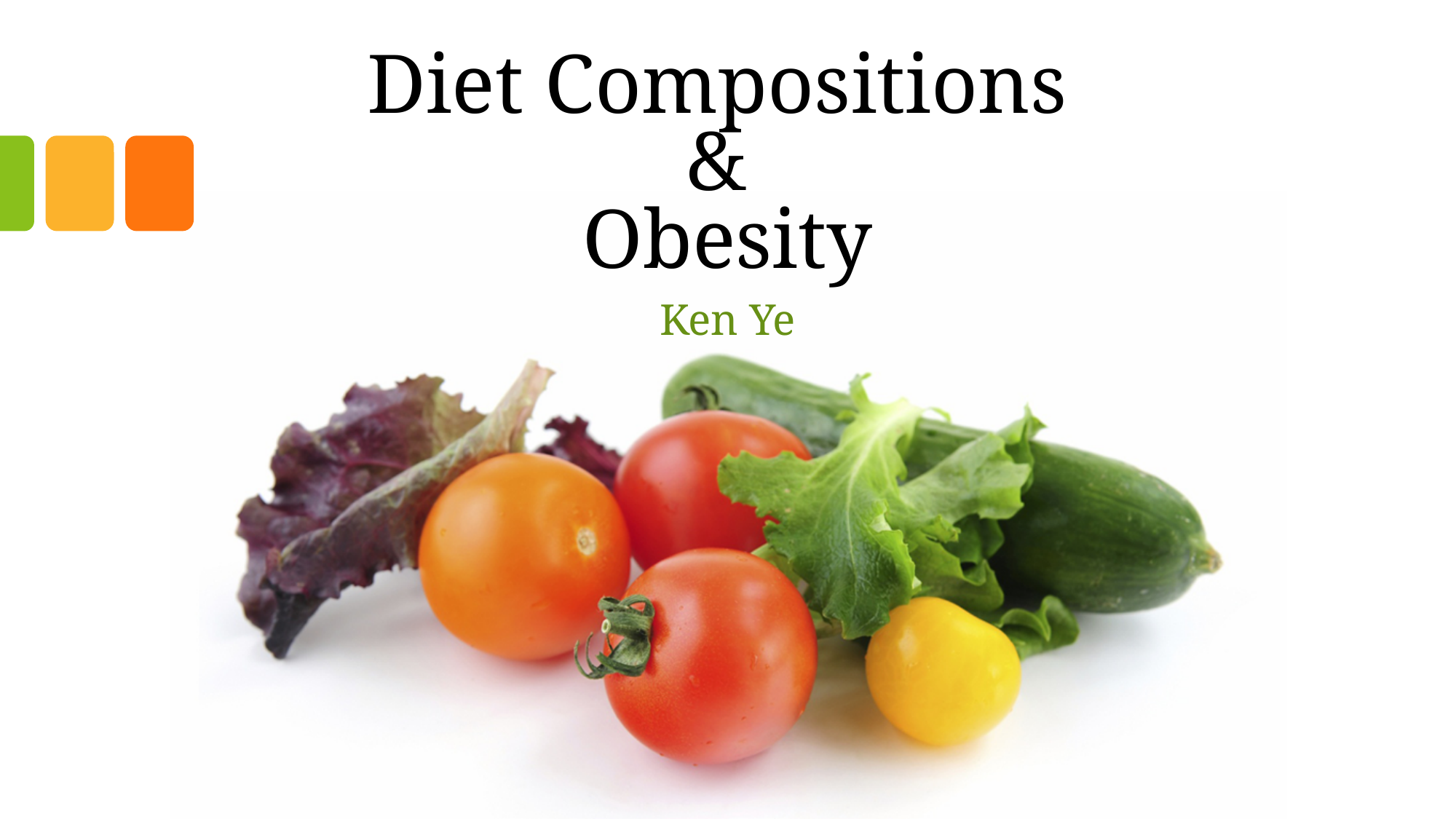

# Diet Compositions & Obesity
Ken Ye